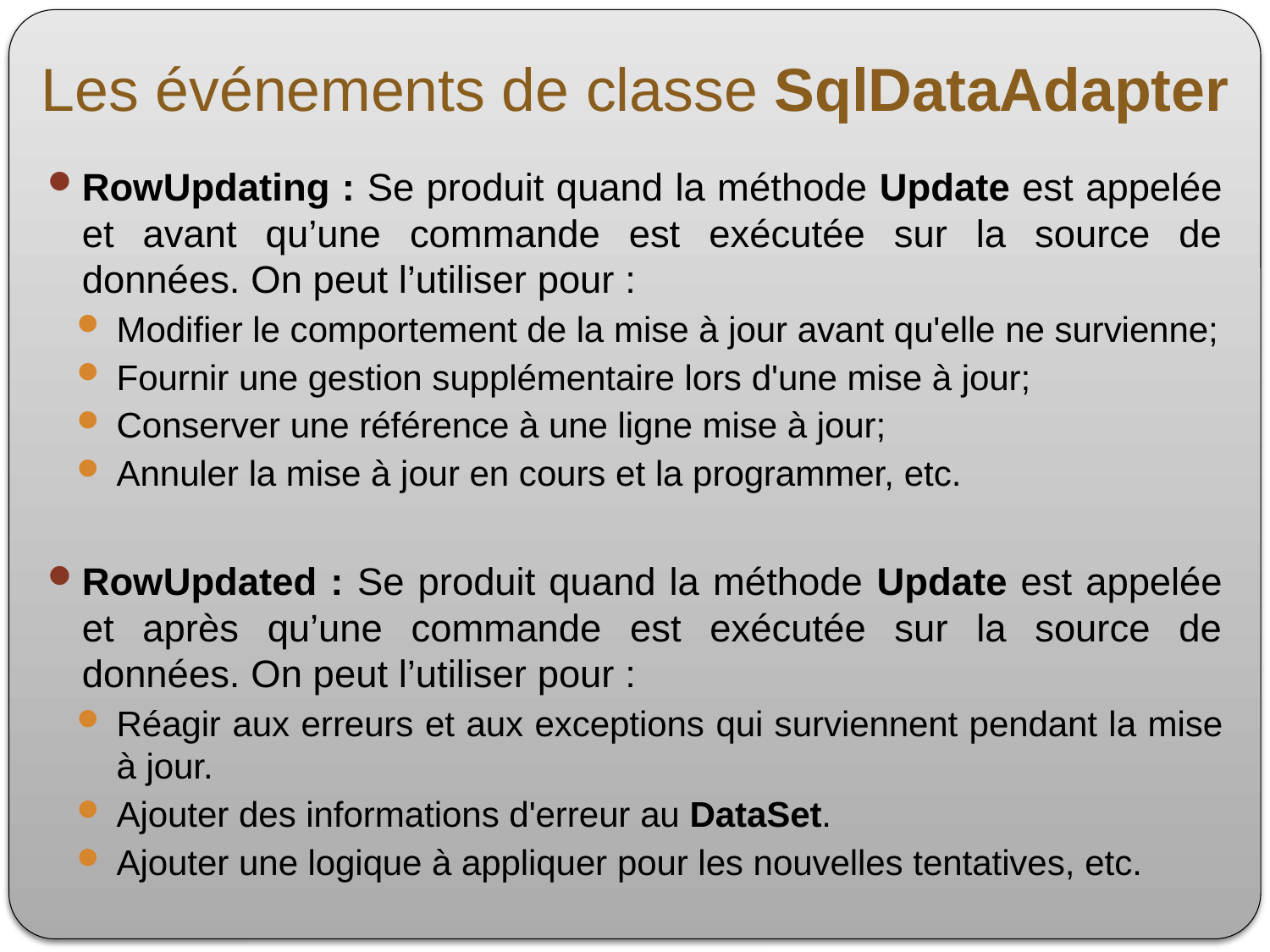

# Les événements de classe SqlDataAdapter
RowUpdating : Se produit quand la méthode Update est appelée et avant qu’une commande est exécutée sur la source de données. On peut l’utiliser pour :
Modifier le comportement de la mise à jour avant qu'elle ne survienne;
Fournir une gestion supplémentaire lors d'une mise à jour;
Conserver une référence à une ligne mise à jour;
Annuler la mise à jour en cours et la programmer, etc.

RowUpdated : Se produit quand la méthode Update est appelée et après qu’une commande est exécutée sur la source de données. On peut l’utiliser pour :
Réagir aux erreurs et aux exceptions qui surviennent pendant la mise à jour.
Ajouter des informations d'erreur au DataSet.
Ajouter une logique à appliquer pour les nouvelles tentatives, etc.